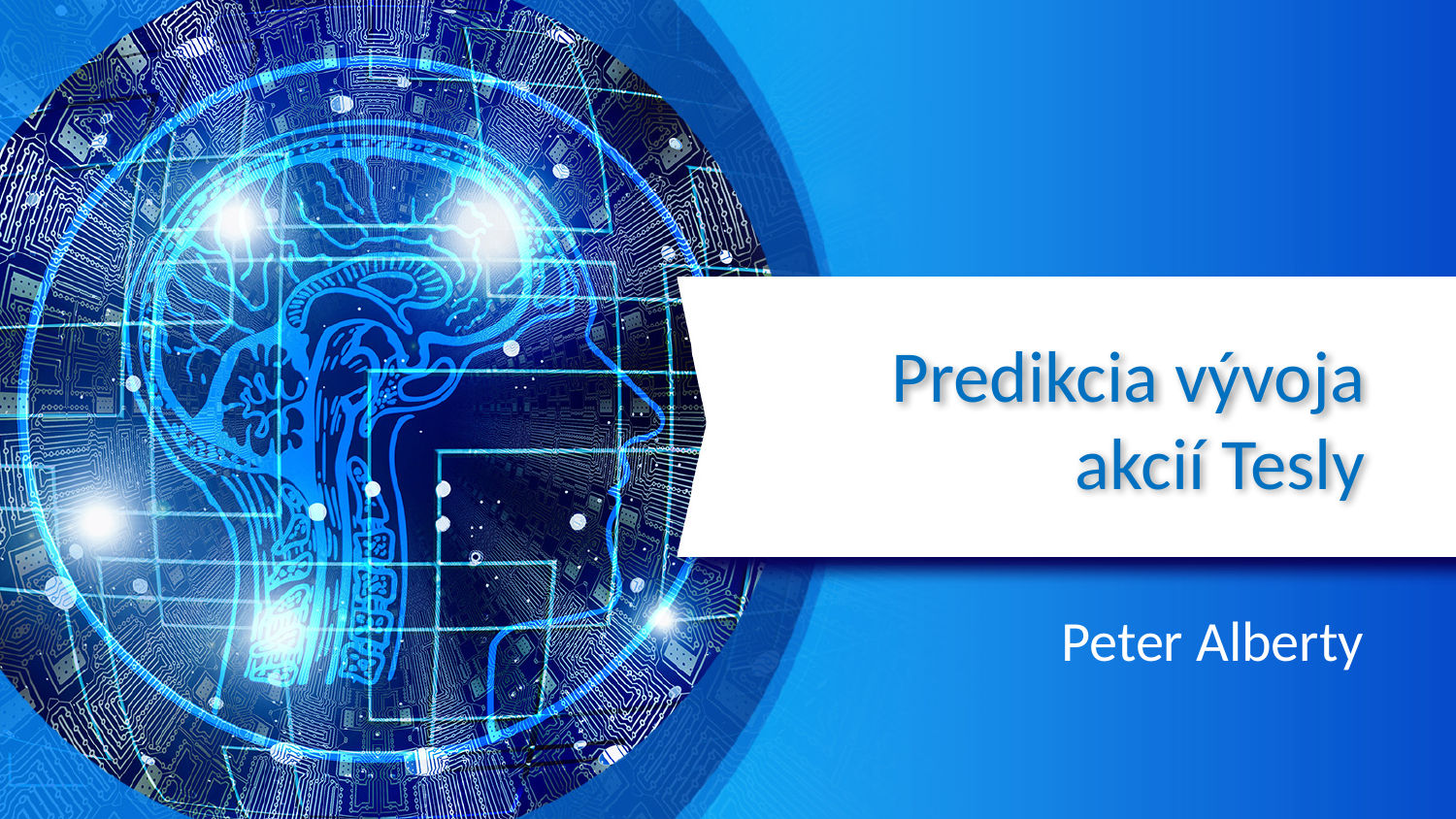

# Predikcia vývoja akcií Tesly
Peter Alberty